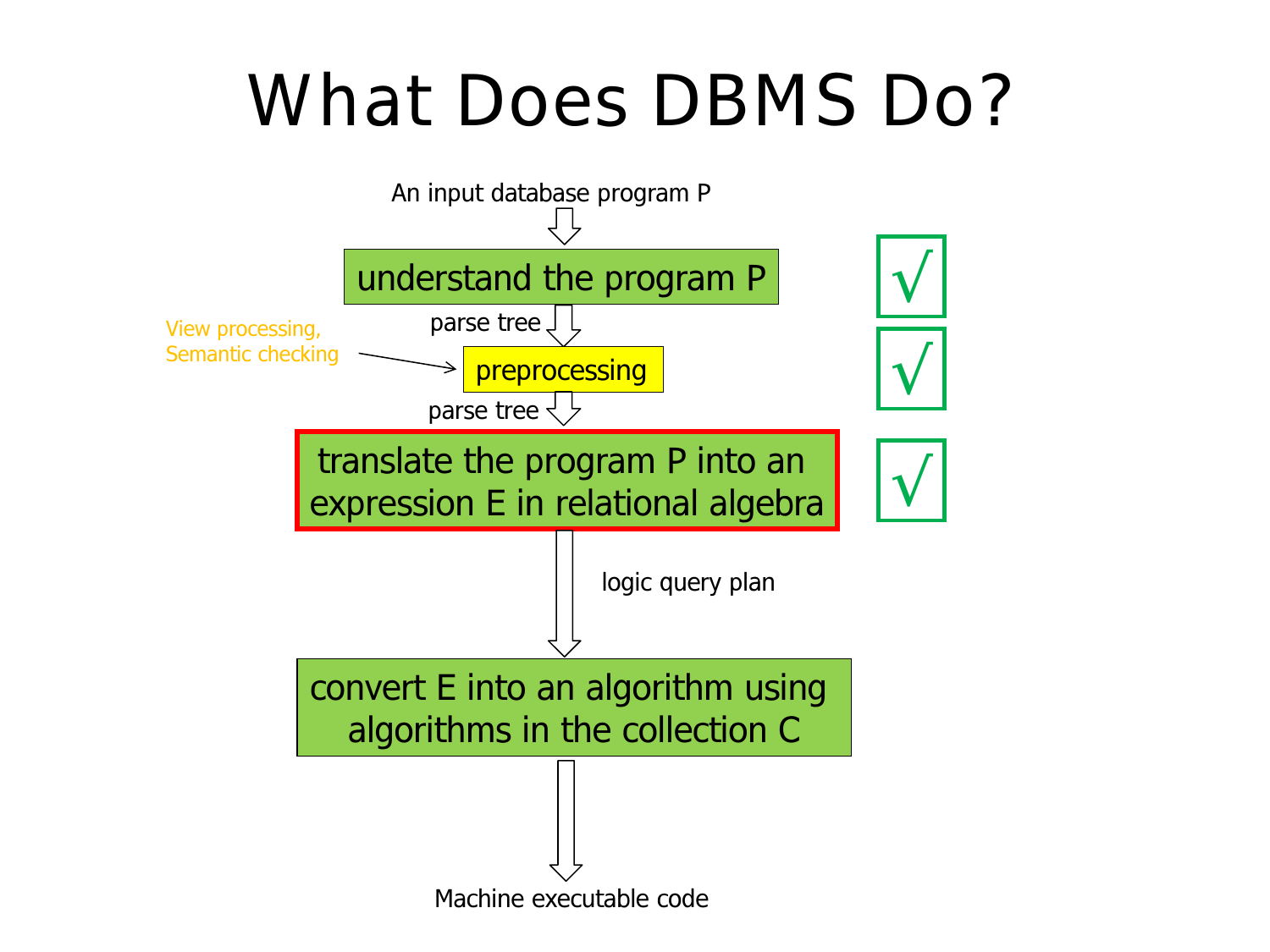

What Does DBMS Do?
An input database program P

√
understand the program P
View processing,
Semantic checking
parse tree

√
preprocessing
parse tree

translate the program P into an
expression E in relational algebra
√

logic query plan
convert E into an algorithm using
algorithms in the collection C

Machine executable code